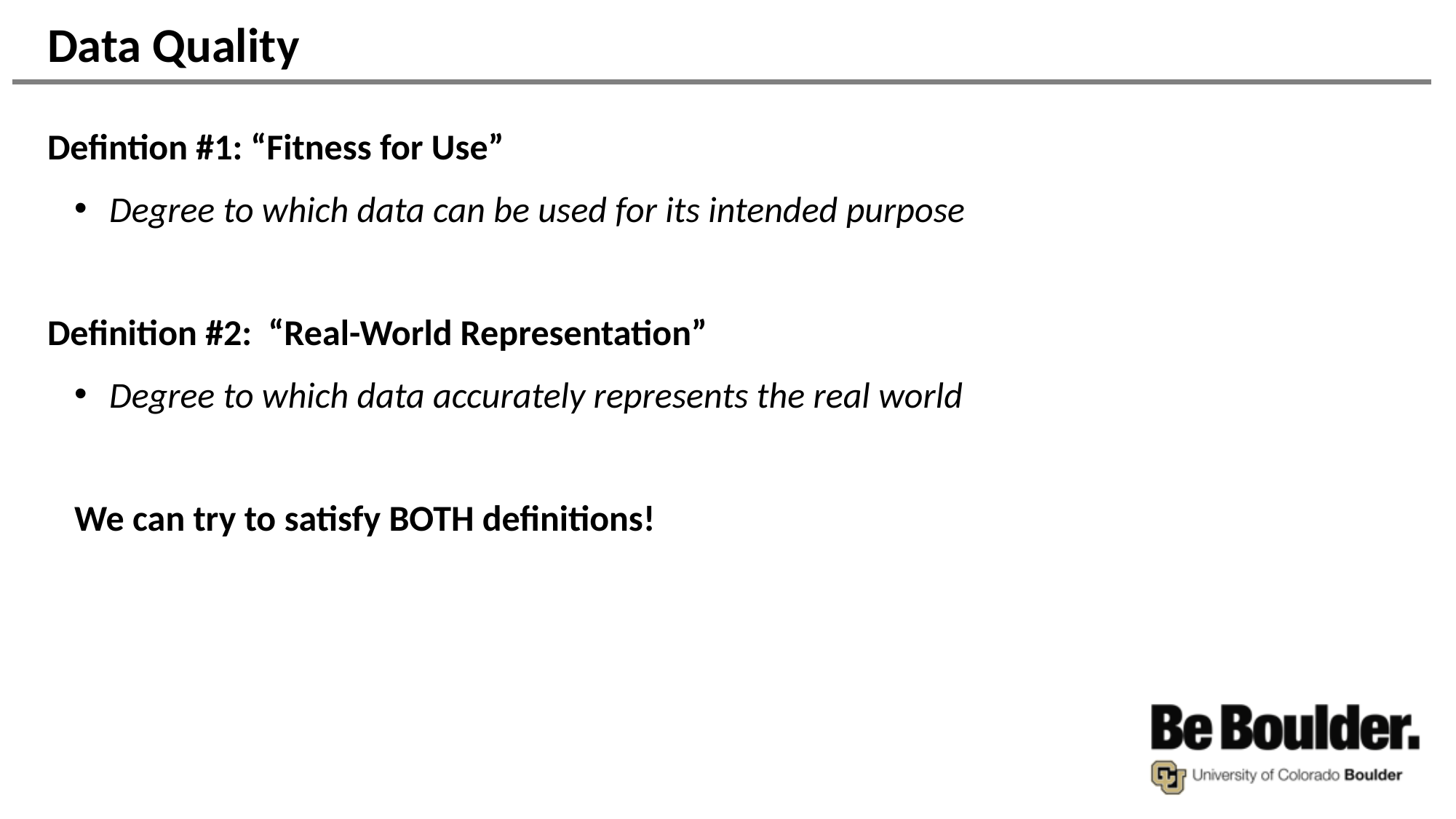

# Data Quality
Defintion #1: “Fitness for Use”
Degree to which data can be used for its intended purpose

Definition #2:  “Real-World Representation”
Degree to which data accurately represents the real world

We can try to satisfy BOTH definitions!